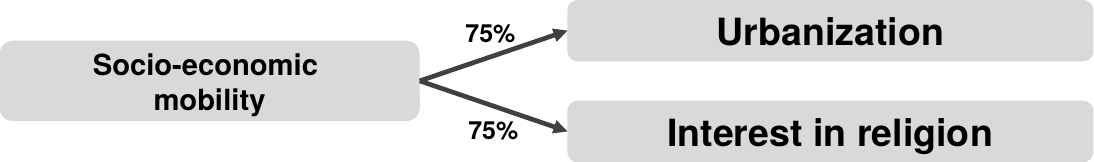

Urbanization
75%
Socio-economic
mobility
Interest in religion
75%